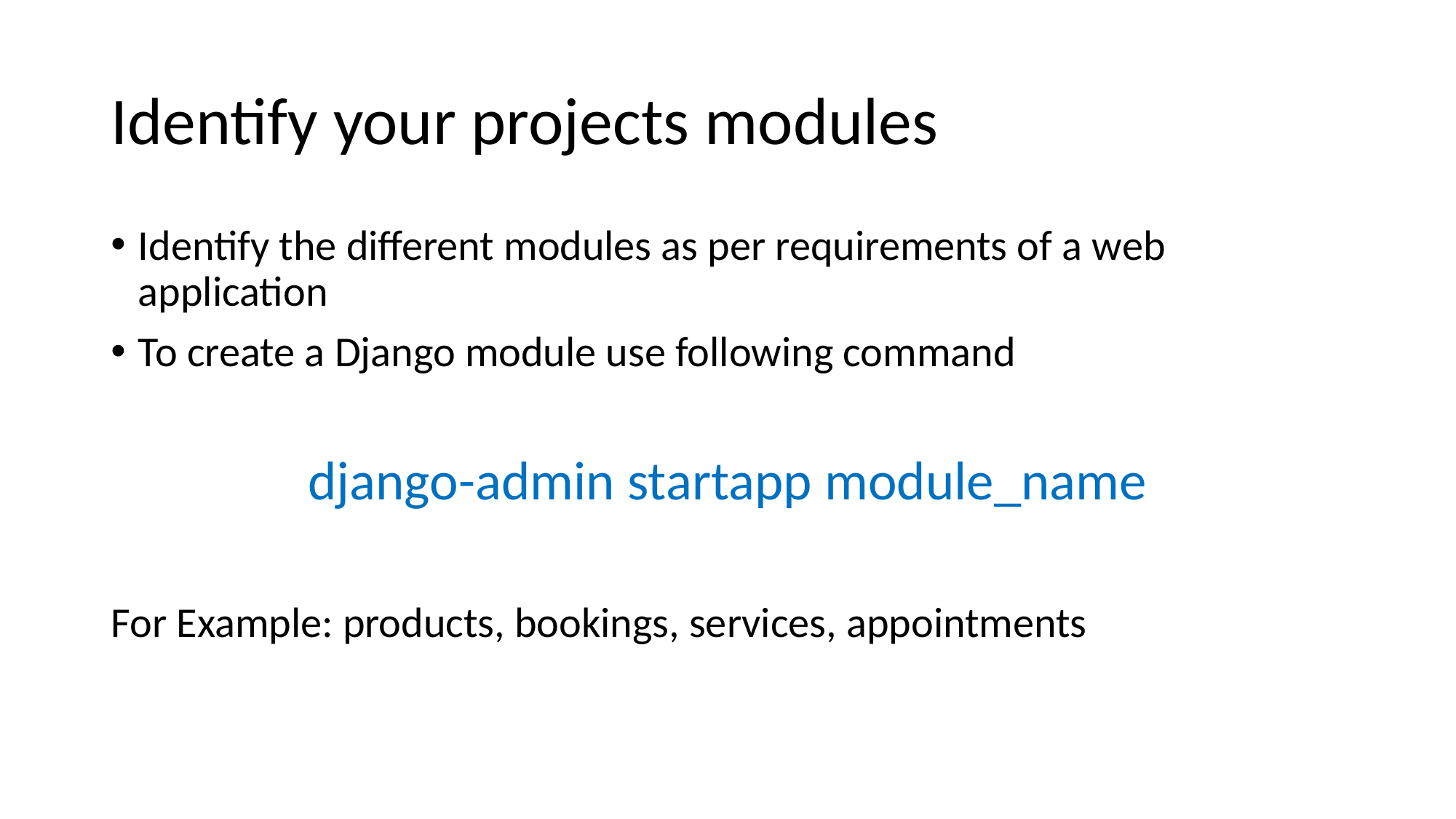

# Identify your projects modules
Identify the different modules as per requirements of a web application
To create a Django module use following command

django-admin startapp module_name

For Example: products, bookings, services, appointments